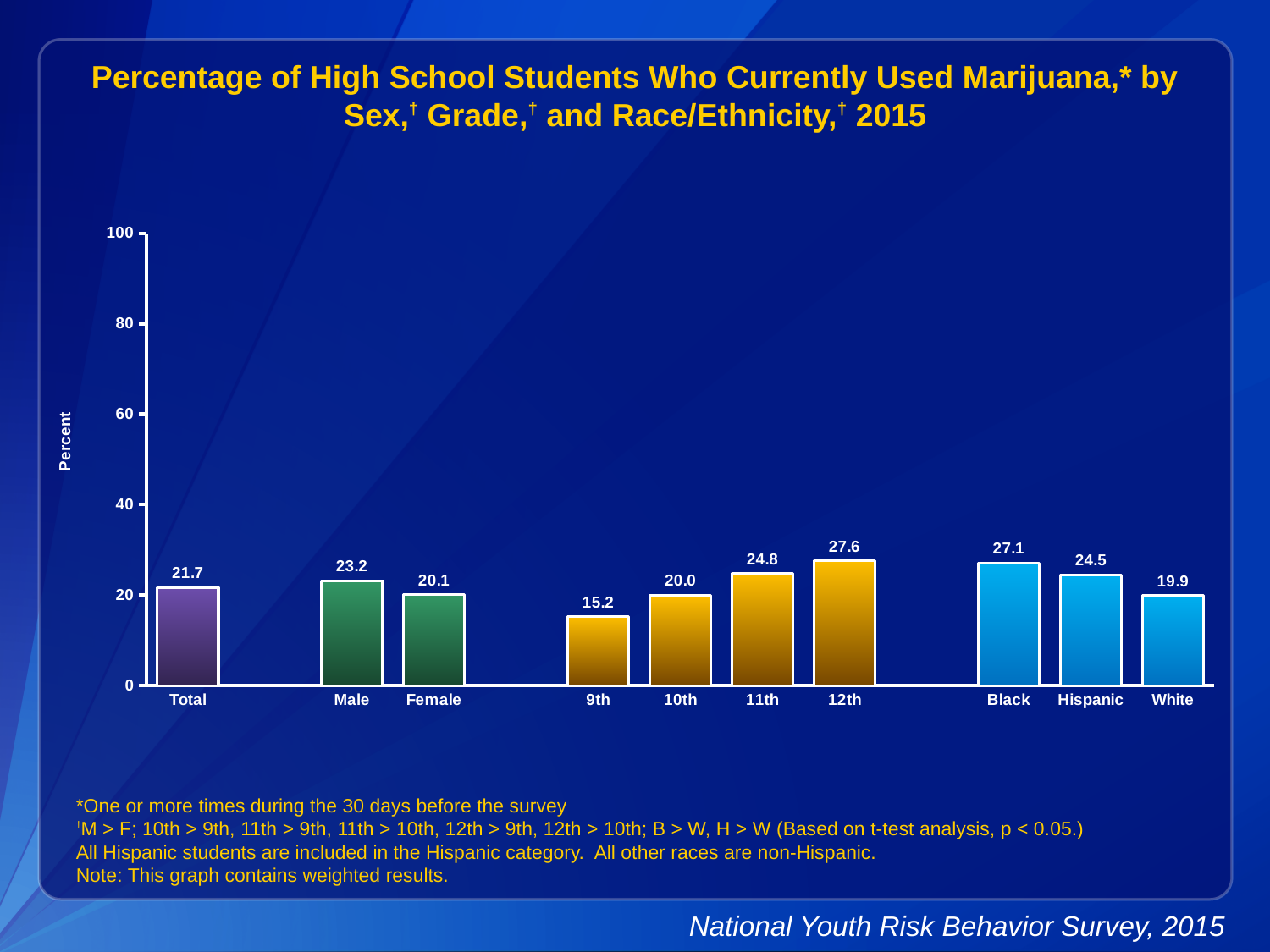

Percentage of High School Students Who Currently Used Marijuana,* by Sex,† Grade,† and Race/Ethnicity,† 2015

### Chart

| Category | Series 1 |
|---|---|
| Total | 21.7 |
|  | None |
| Male | 23.2 |
| Female | 20.1 |
|  | None |
| 9th | 15.2 |
| 10th | 20.0 |
| 11th | 24.8 |
| 12th | 27.6 |
|  | None |
| Black | 27.1 |
| Hispanic | 24.5 |
| White | 19.9 |
*One or more times during the 30 days before the survey
†M > F; 10th > 9th, 11th > 9th, 11th > 10th, 12th > 9th, 12th > 10th; B > W, H > W (Based on t-test analysis, p < 0.05.)
All Hispanic students are included in the Hispanic category.  All other races are non-Hispanic.
Note: This graph contains weighted results.
National Youth Risk Behavior Survey, 2015